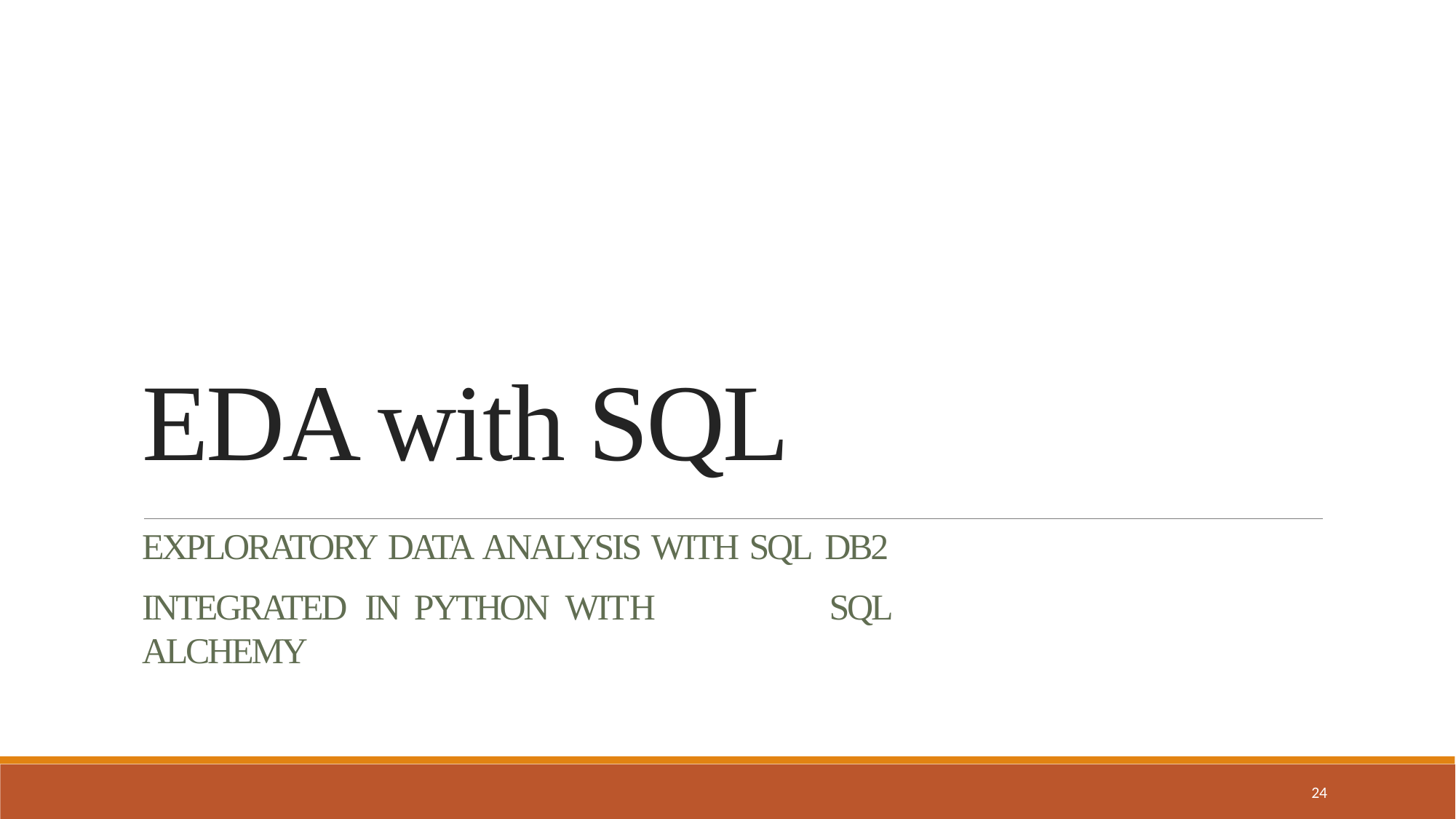

EDA with SQL
EXPLORATORY DATA  ANALYSIS WITH	SQL	DB2
INTEGRATED	IN	PYTHON	WITH SQL ALCHEMY
24